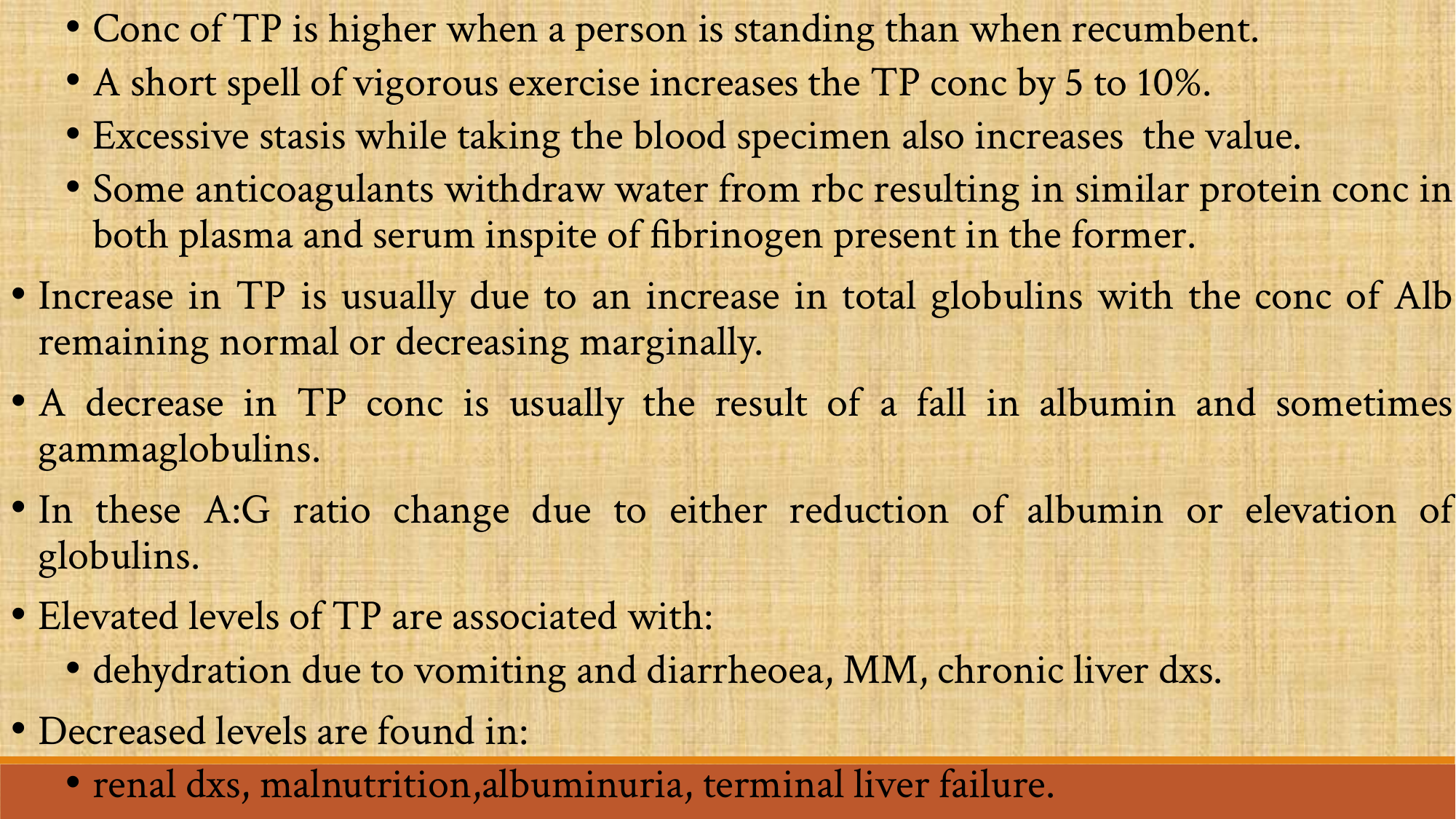

Conc of TP is higher when a person is standing than when recumbent.
A short spell of vigorous exercise increases the TP conc by 5 to 10%.
Excessive stasis while taking the blood specimen also increases  the value.
Some anticoagulants withdraw water from rbc resulting in similar protein conc in both plasma and serum inspite of fibrinogen present in the former.
Increase in TP is usually due to an increase in total globulins with the conc of Alb remaining normal or decreasing marginally.
A decrease in TP conc is usually the result of a fall in albumin and sometimes gammaglobulins.
In these A:G ratio change due to either reduction of albumin or elevation of globulins.
Elevated levels of TP are associated with:
dehydration due to vomiting and diarrheoea, MM, chronic liver dxs.
Decreased levels are found in:
renal dxs, malnutrition,albuminuria, terminal liver failure.